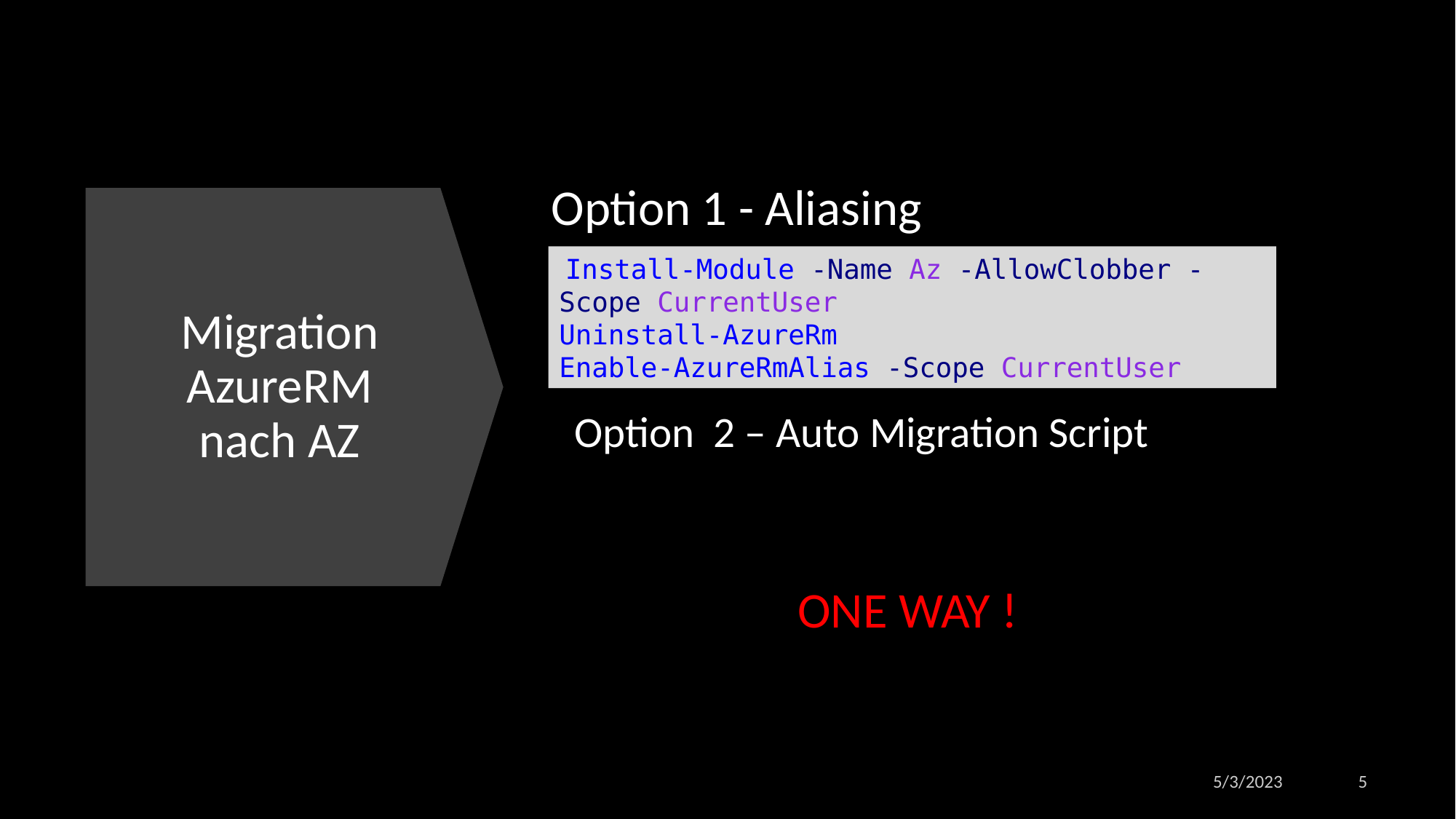

Option 1 - Aliasing

# Migration AzureRM nach AZ
 Install-Module -Name Az -AllowClobber -Scope CurrentUser
Uninstall-AzureRm
Enable-AzureRmAlias -Scope CurrentUser
Option  2 – Auto Migration Script
ONE WAY !
5/3/2023
5